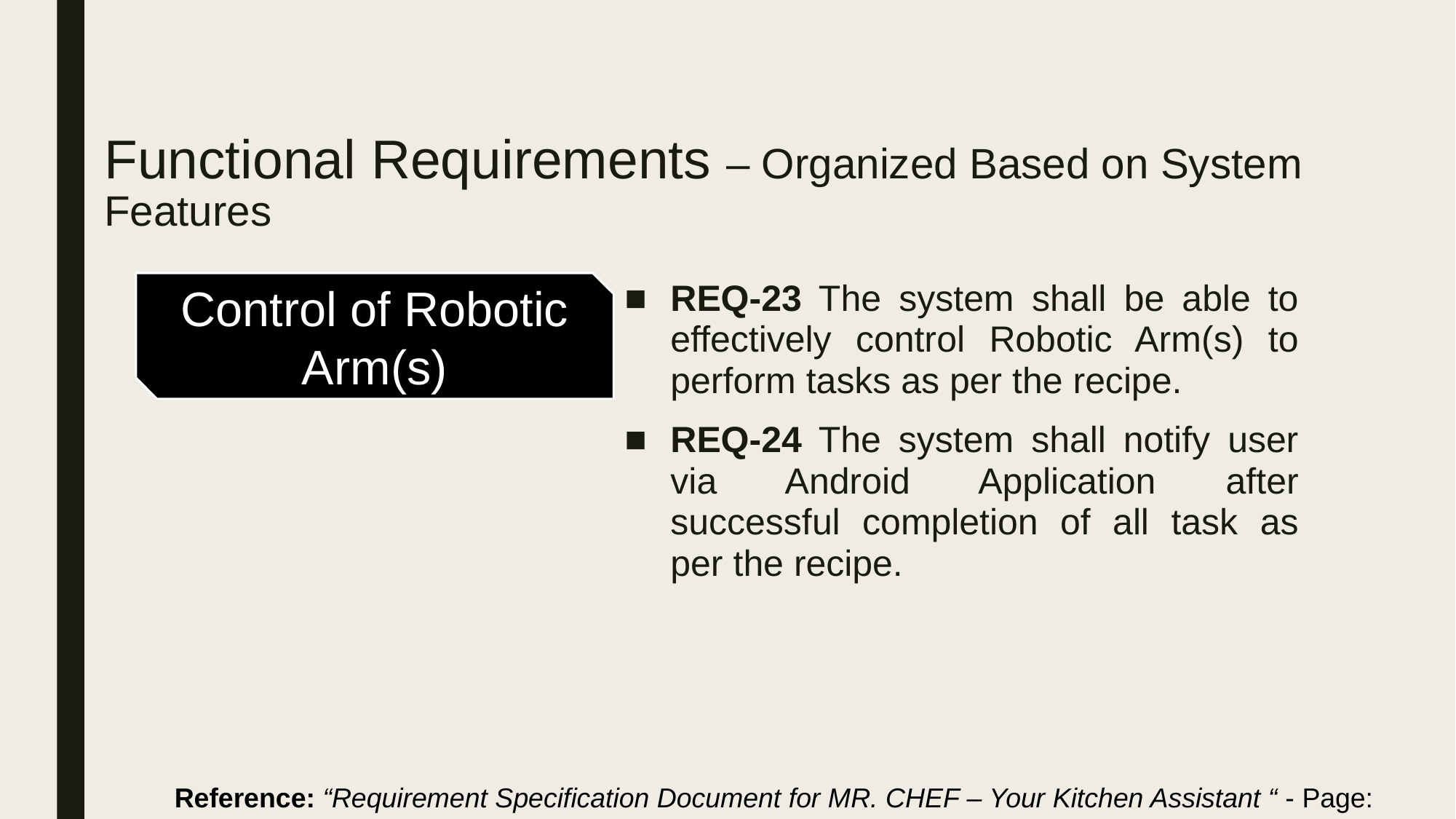

# Functional Requirements – Organized Based on System Features
Control of Robotic Arm(s)
REQ-23 The system shall be able to effectively control Robotic Arm(s) to perform tasks as per the recipe.
REQ-24 The system shall notify user via Android Application after successful completion of all task as per the recipe.
Reference: “Requirement Specification Document for MR. CHEF – Your Kitchen Assistant “ - Page: 25-26